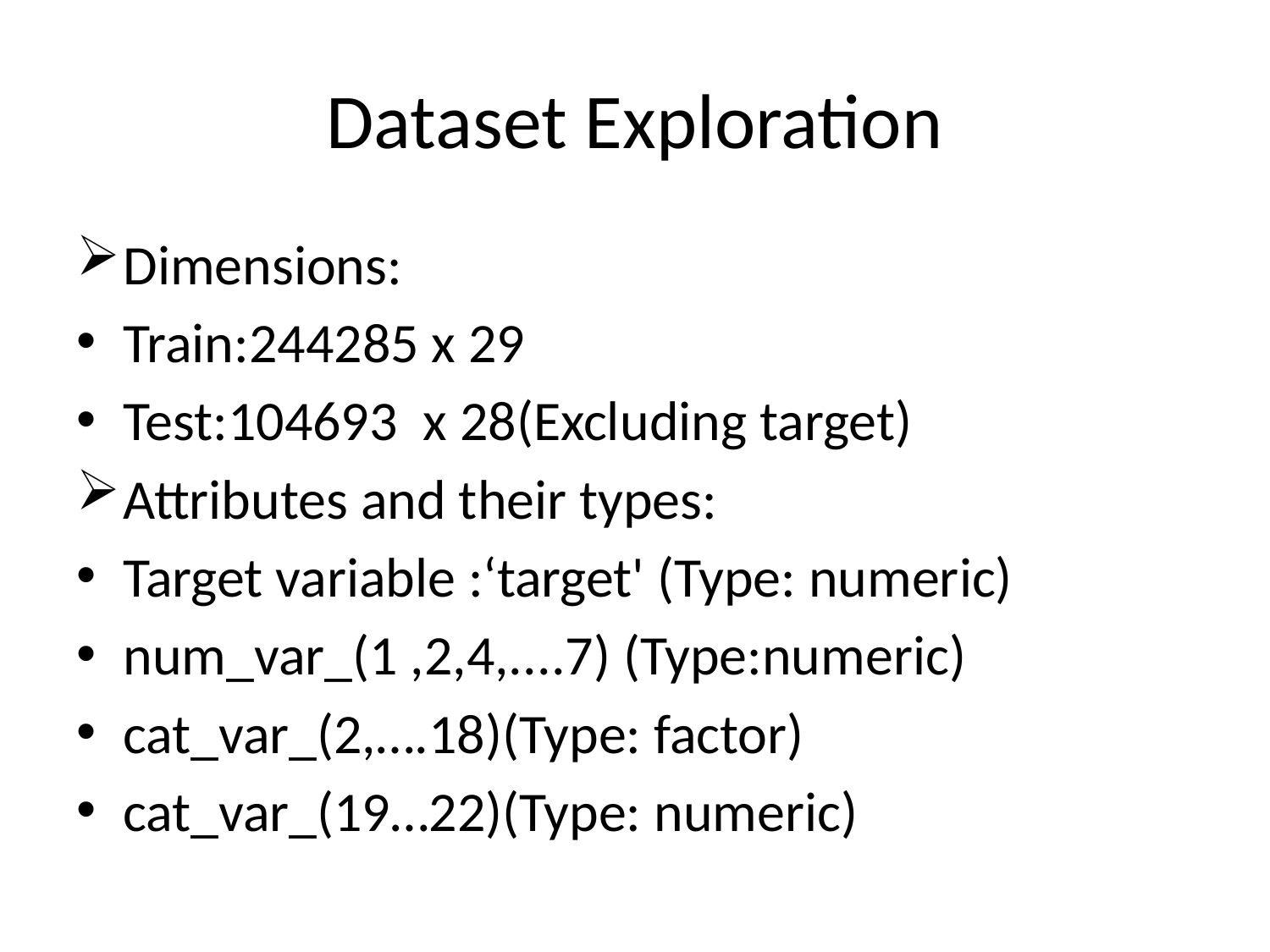

# Dataset Exploration
Dimensions:
Train:244285 x 29
Test:104693  x 28(Excluding target)
Attributes and their types:
Target variable :‘target' (Type: numeric)
num_var_(1 ,2,4,....7) (Type:numeric)
cat_var_(2,….18)(Type: factor)
cat_var_(19…22)(Type: numeric)